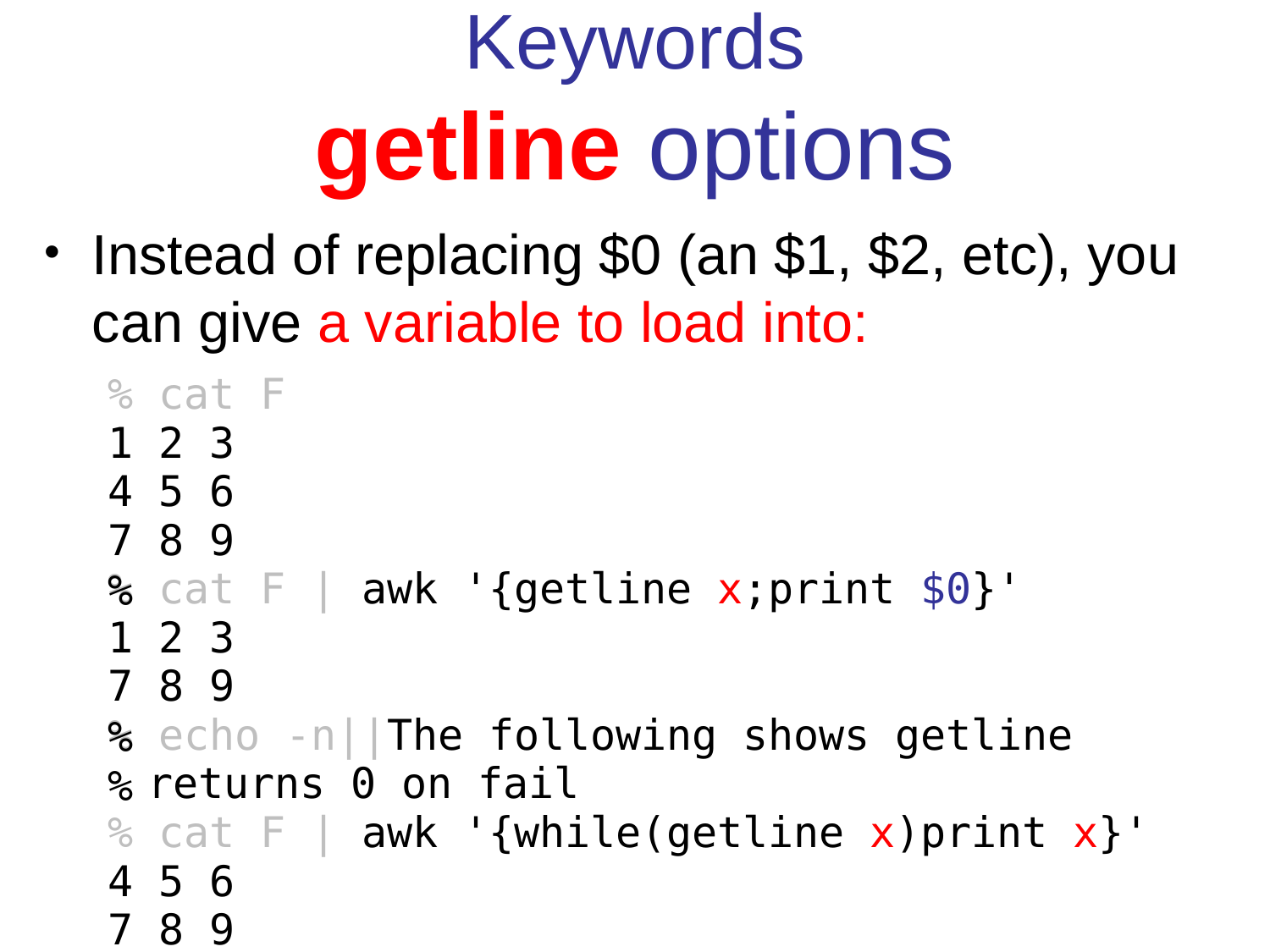

Keywords
getline options
Instead of replacing $0 (an $1, $2, etc), you can give a variable to load into:

% cat F
1 2 3
4 5 6
7 8 9
% cat F | awk '{getline x;print $0}'
1 2 3
7 8 9
% echo -n||The following shows getline returns 0 on fail
% cat F | awk '{while(getline x)print x}'
4 5 6
7 8 9
%
%

%
%